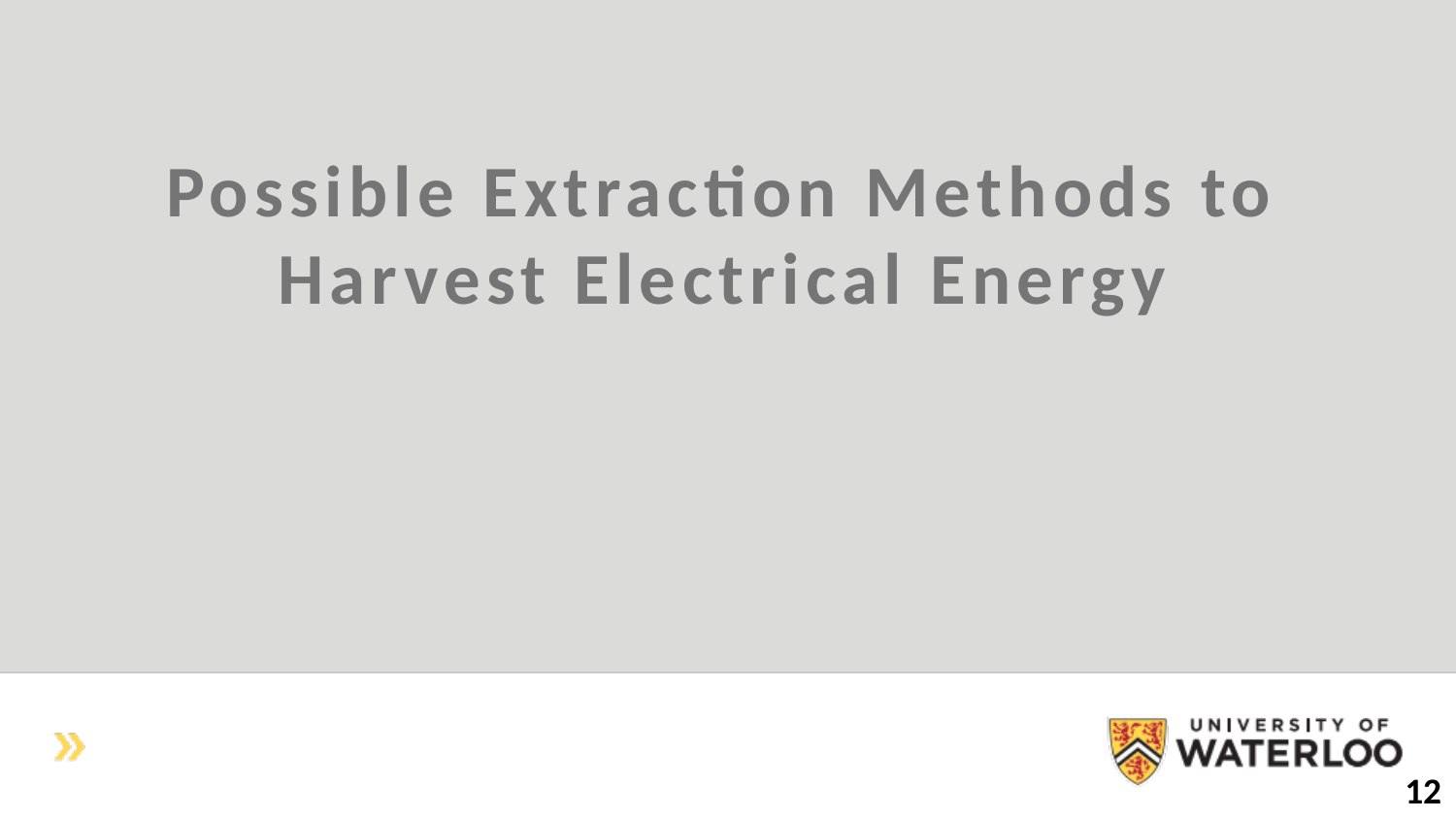

# Possible Extraction Methods to Harvest Electrical Energy

12